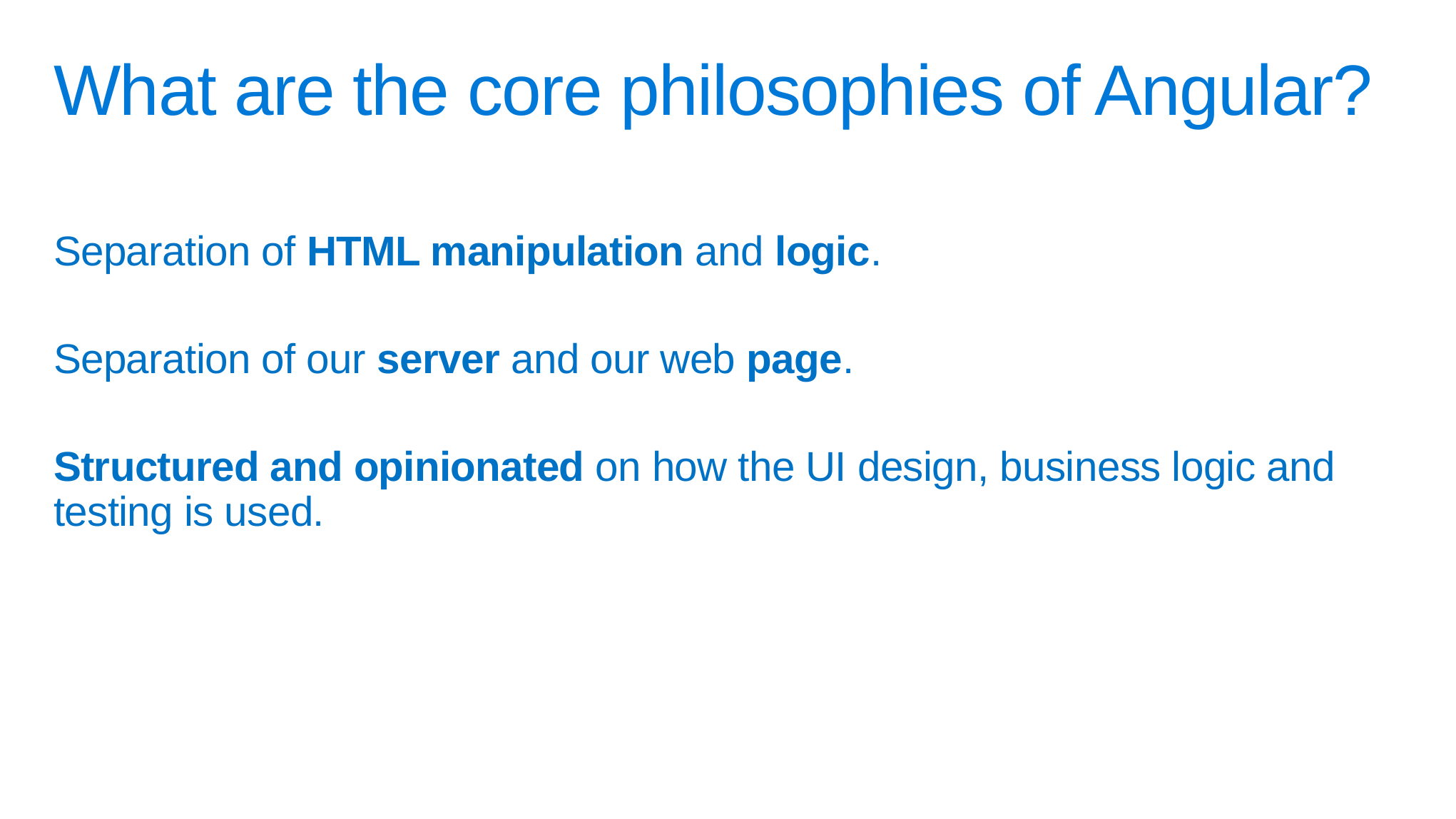

# What are the core philosophies of Angular?

Separation of HTML manipulation and logic.

Separation of our server and our web page.

Structured and opinionated on how the UI design, business logic and testing is used.